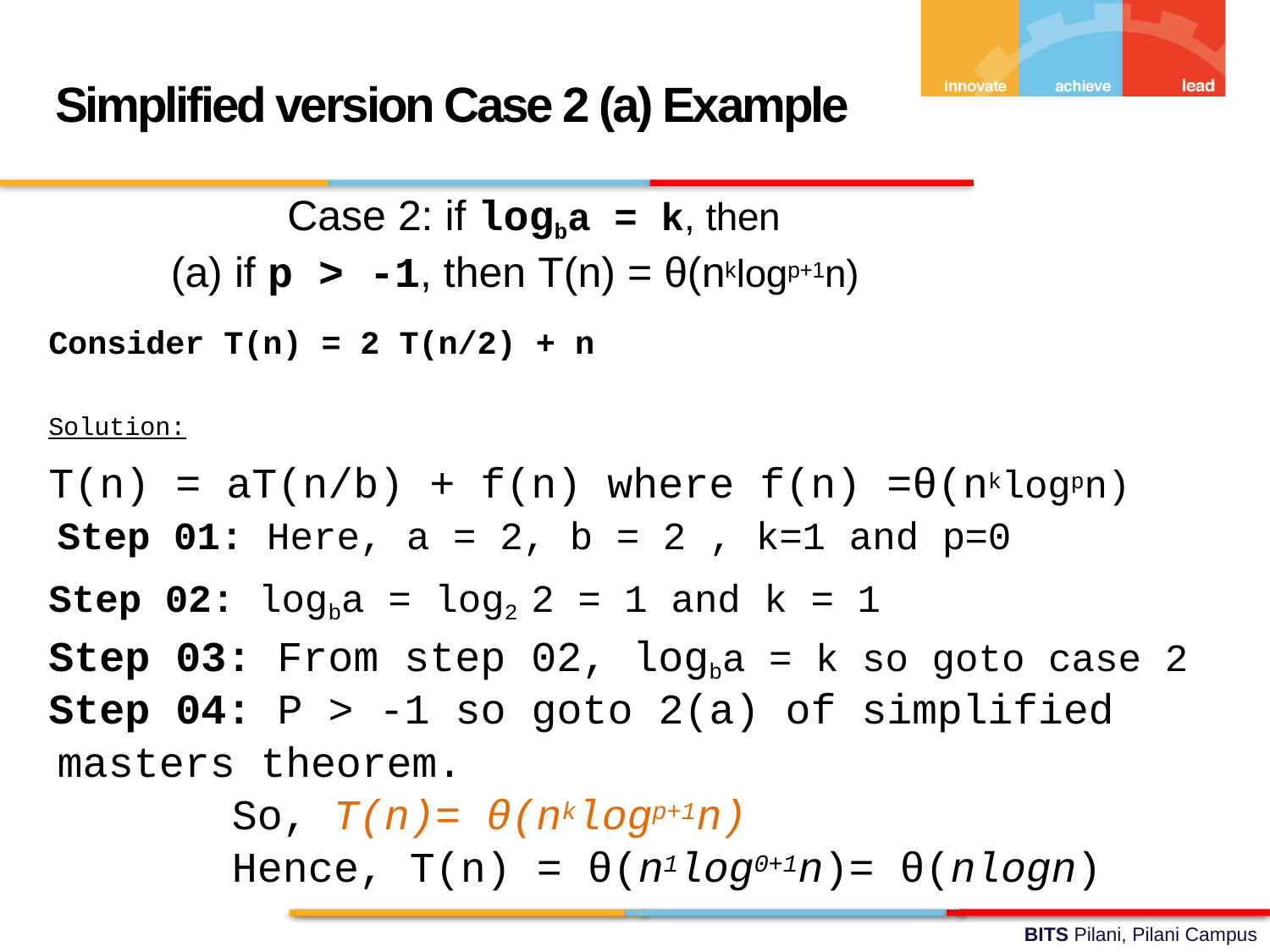

Simplified version Case 2 (a) Example
Case 2: if logba = k, then
(a) if p > -1, then T(n) = θ(nklogp+1n)
Consider T(n) = 2 T(n/2) + n

Solution:
T(n) = aT(n/b) + f(n) where f(n) =θ(nklogpn) Step 01: Here, a = 2, b = 2 , k=1 and p=0
Step 02: logba = log2 2 = 1 and k = 1
Step 03: From step 02, logba = k so goto case 2
Step 04: P > -1 so goto 2(a) of simplified
masters theorem.
		So, T(n)= θ(nklogp+1n)
		Hence, T(n) = θ(n1log0+1n)= θ(nlogn)